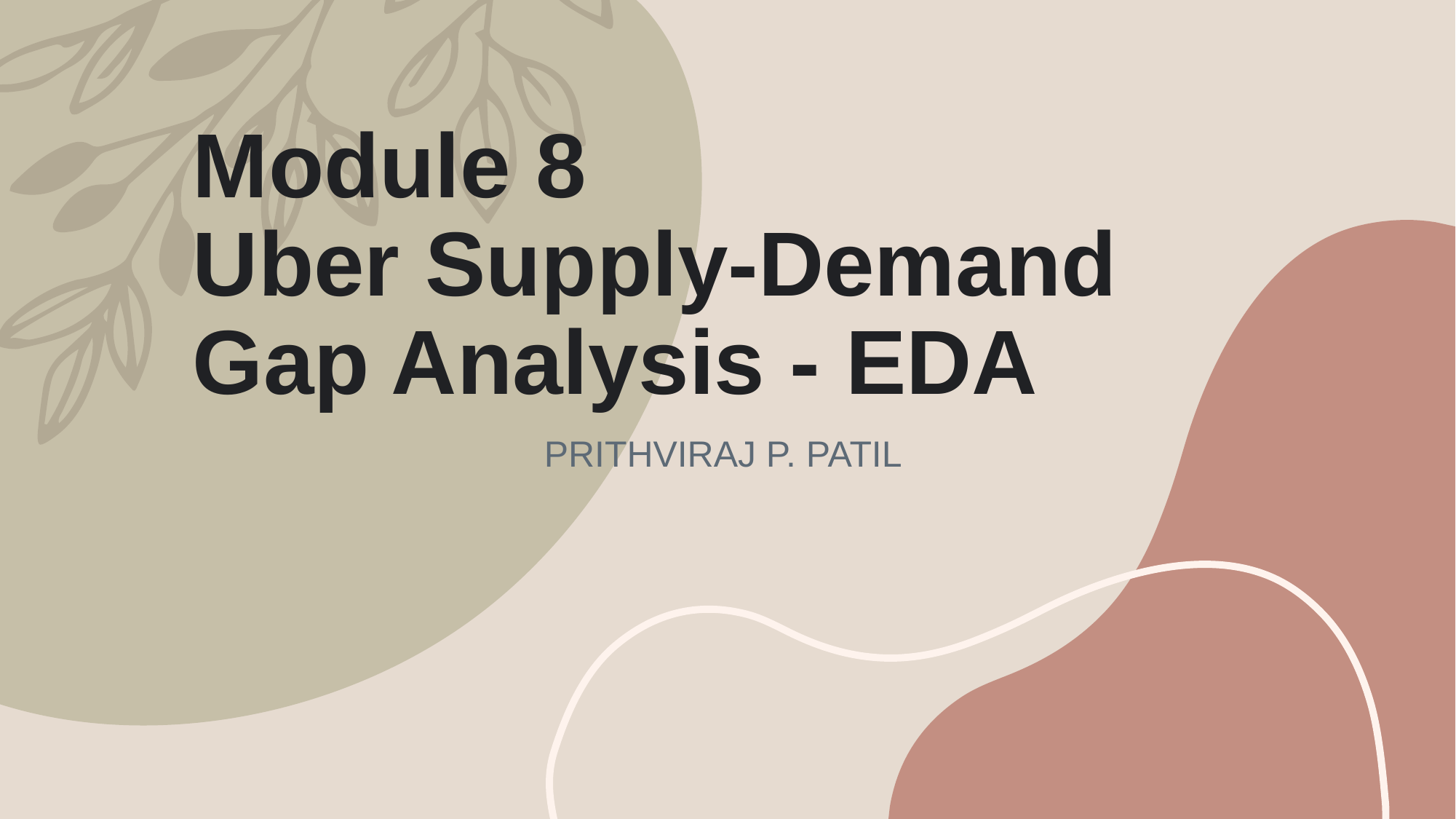

# Module 8 Uber Supply-Demand Gap Analysis - EDA
PRITHVIRAJ P. PATIL